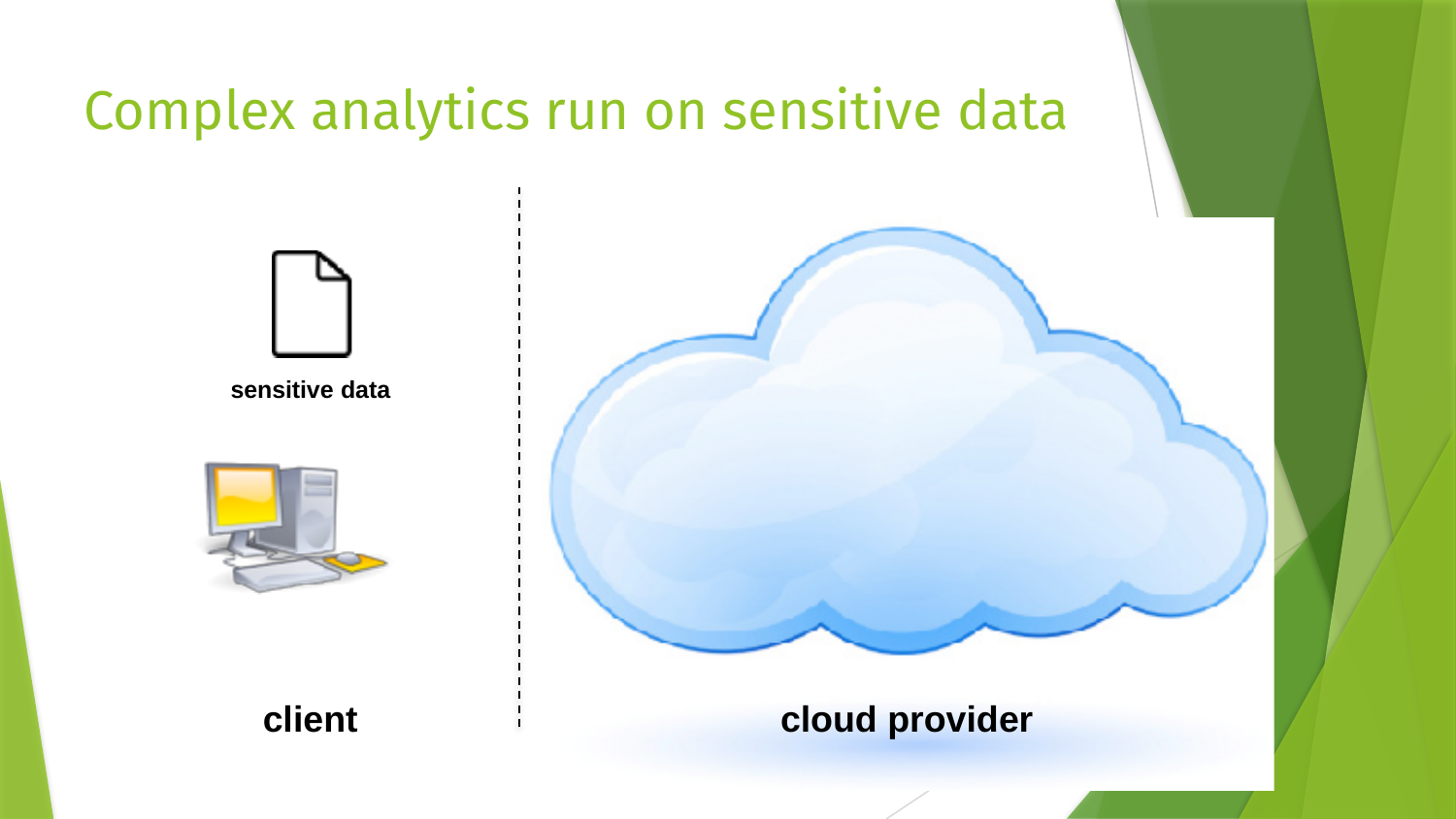

# Complex analytics run on sensitive data

sensitive data

client
cloud provider